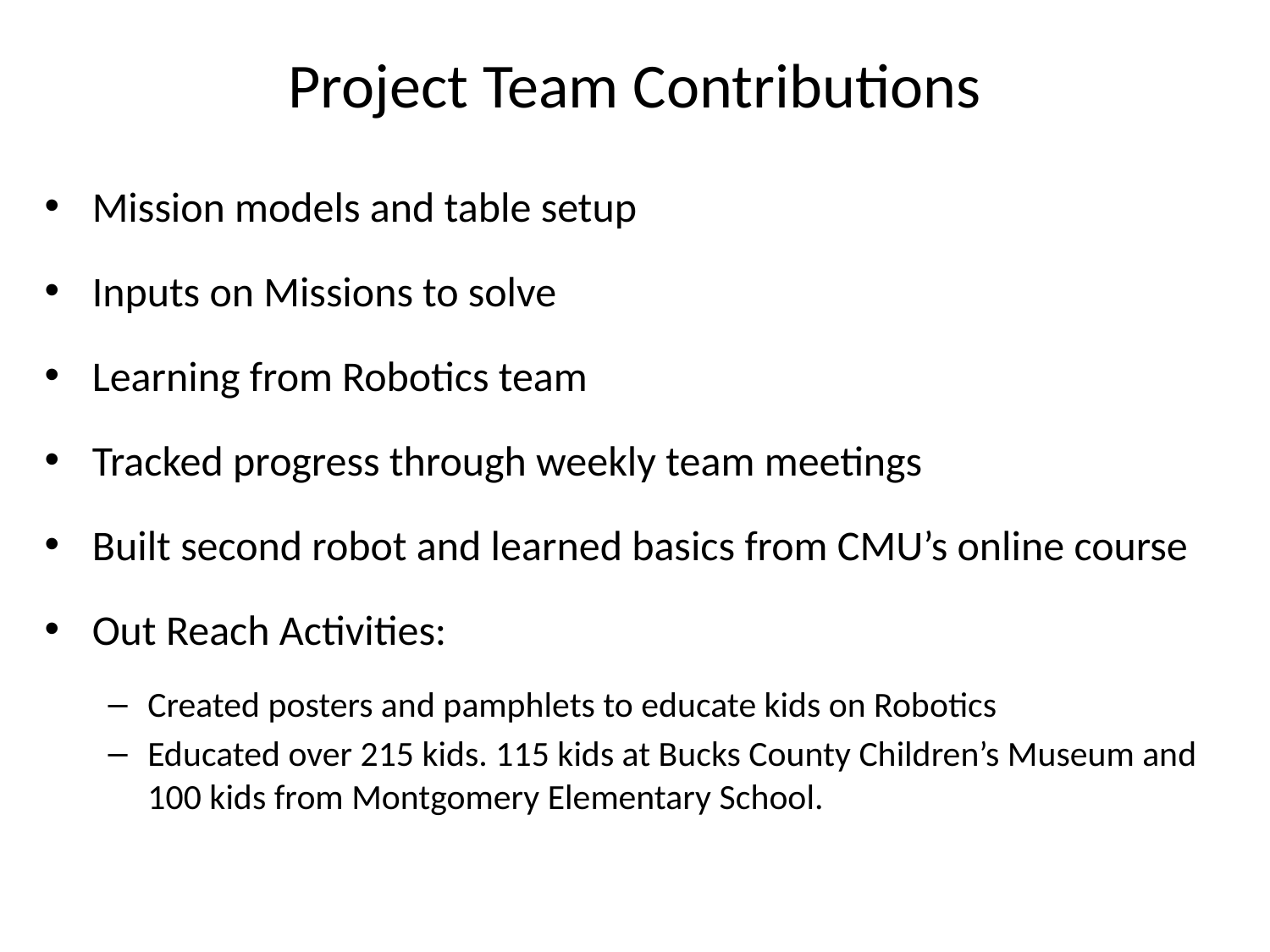

# Project Team Contributions
Mission models and table setup
Inputs on Missions to solve
Learning from Robotics team
Tracked progress through weekly team meetings
Built second robot and learned basics from CMU’s online course
Out Reach Activities:
Created posters and pamphlets to educate kids on Robotics
Educated over 215 kids. 115 kids at Bucks County Children’s Museum and 100 kids from Montgomery Elementary School.